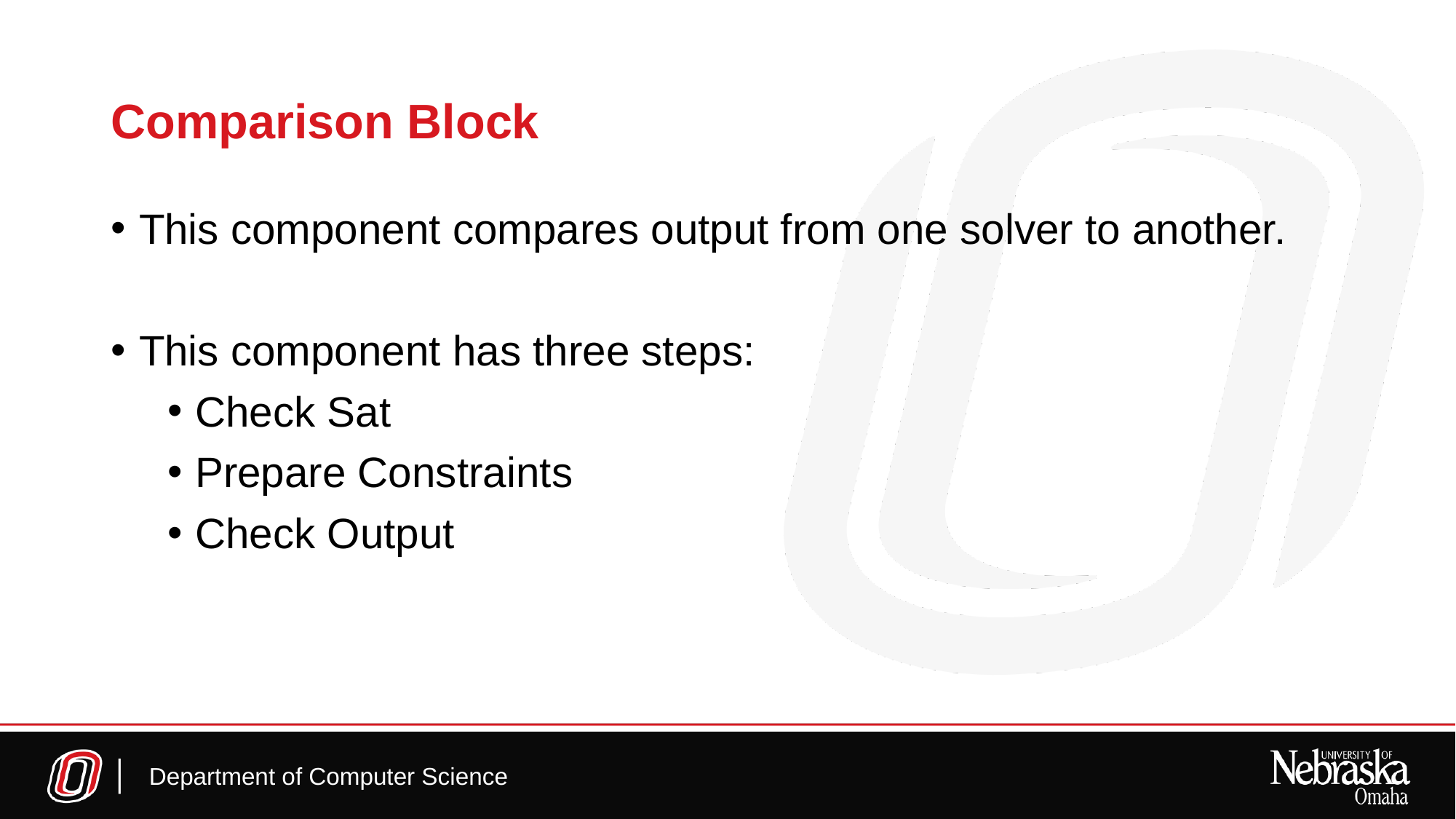

Comparison Block
This component compares output from one solver to another.

This component has three steps:
Check Sat
Prepare Constraints
Check Output

Department of Computer Science